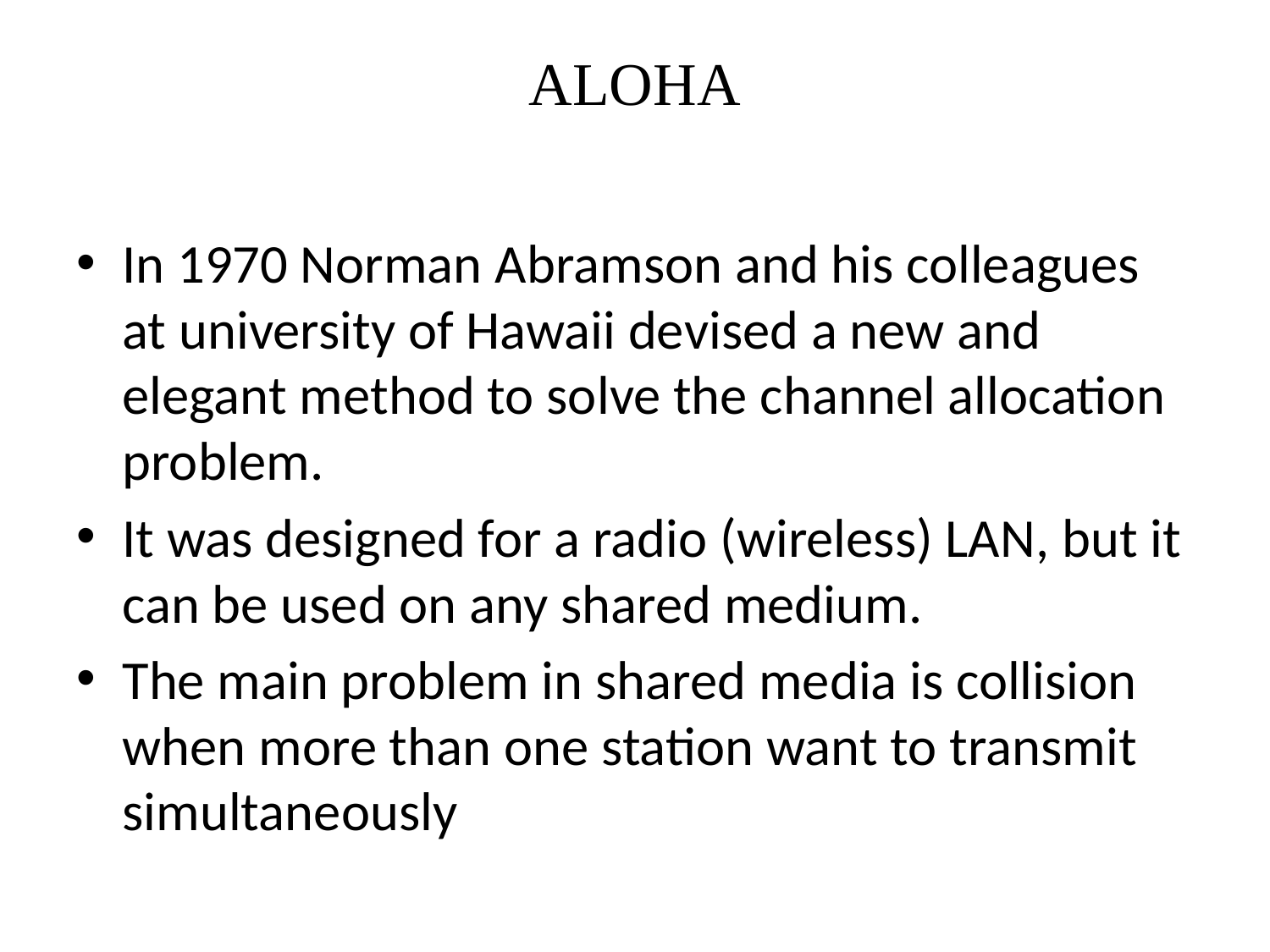

# ALOHA
In 1970 Norman Abramson and his colleagues at university of Hawaii devised a new and elegant method to solve the channel allocation problem.
It was designed for a radio (wireless) LAN, but it can be used on any shared medium.
The main problem in shared media is collision when more than one station want to transmit simultaneously